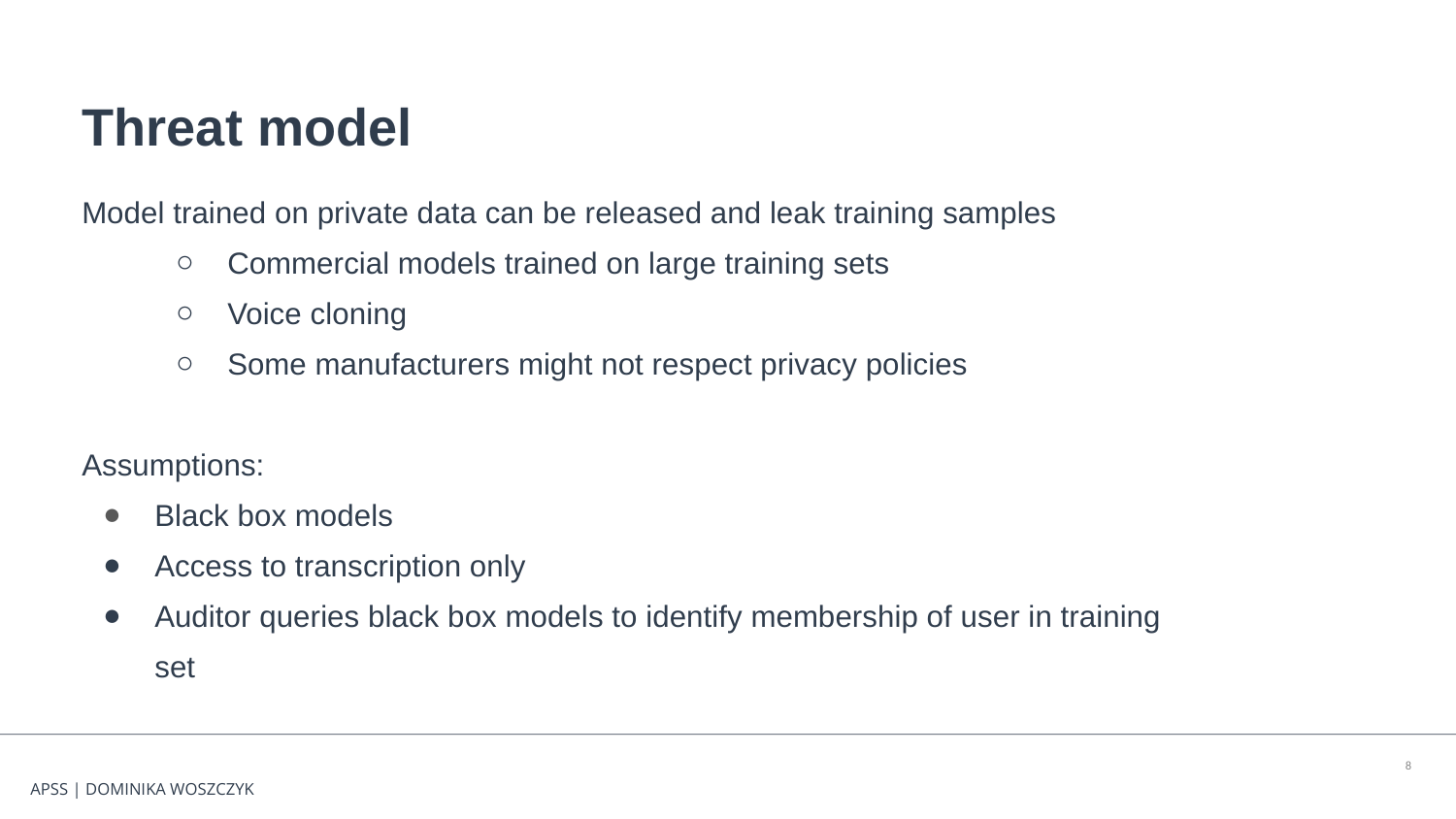

Threat model
Model trained on private data can be released and leak training samples
Commercial models trained on large training sets
Voice cloning
Some manufacturers might not respect privacy policies

Assumptions:
Black box models
Access to transcription only
Auditor queries black box models to identify membership of user in training set

8
APSS | DOMINIKA WOSZCZYK